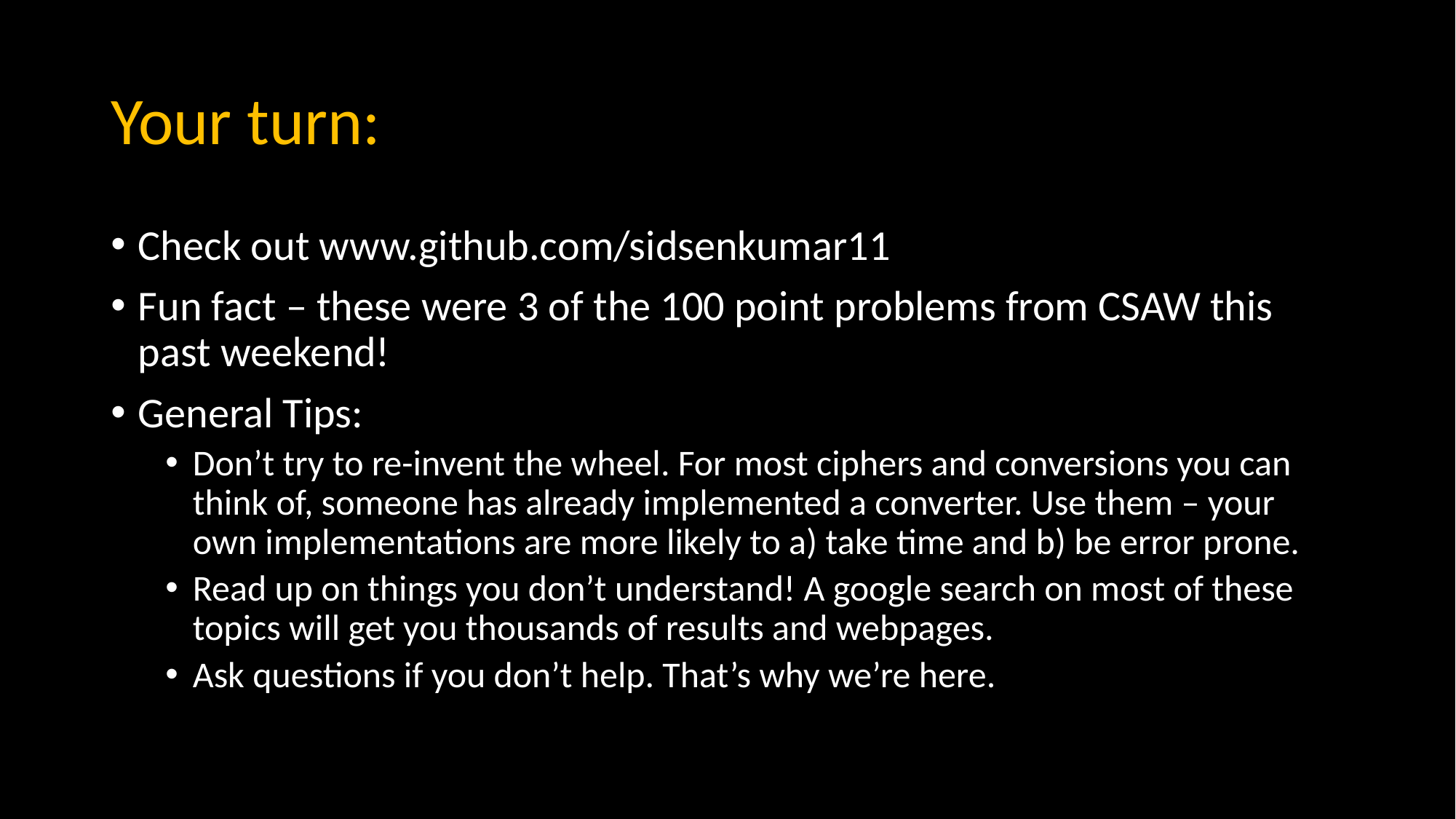

# Your turn:
Check out www.github.com/sidsenkumar11
Fun fact – these were 3 of the 100 point problems from CSAW this past weekend!
General Tips:
Don’t try to re-invent the wheel. For most ciphers and conversions you can think of, someone has already implemented a converter. Use them – your own implementations are more likely to a) take time and b) be error prone.
Read up on things you don’t understand! A google search on most of these topics will get you thousands of results and webpages.
Ask questions if you don’t help. That’s why we’re here.